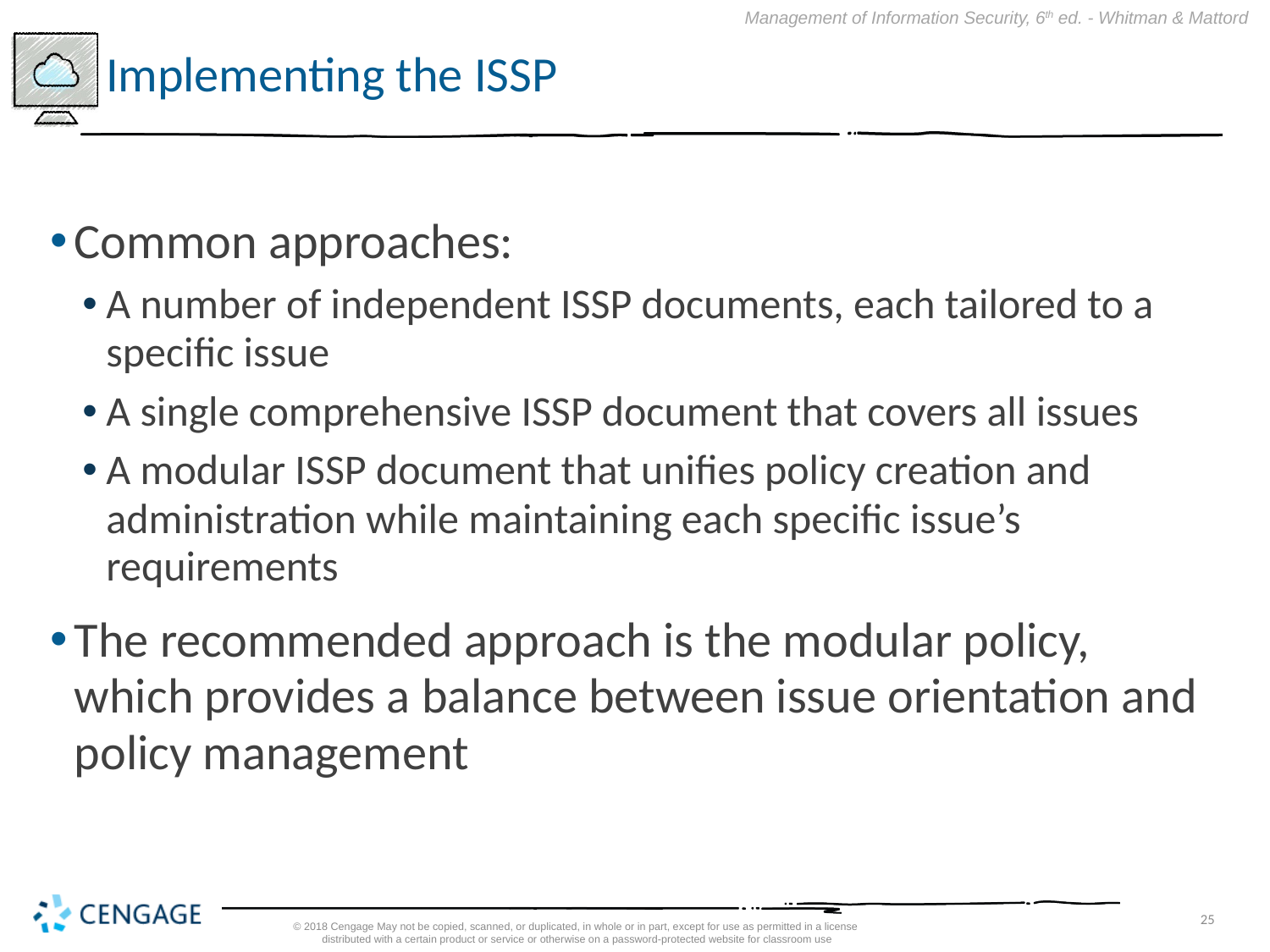

# Implementing the ISSP
Common approaches:
A number of independent ISSP documents, each tailored to a specific issue
A single comprehensive ISSP document that covers all issues
A modular ISSP document that unifies policy creation and administration while maintaining each specific issue’s requirements
The recommended approach is the modular policy, which provides a balance between issue orientation and policy management